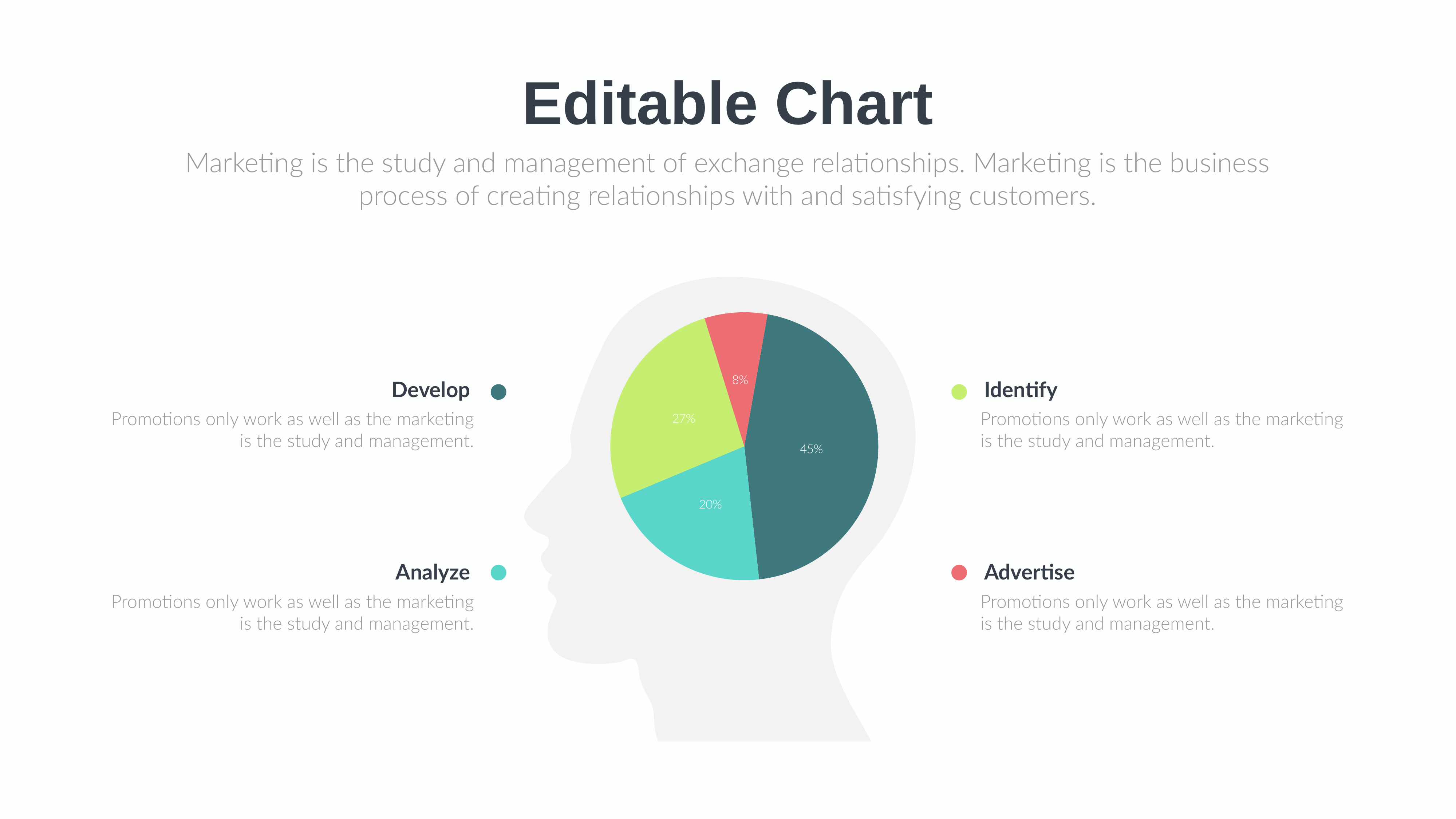

Editable Chart
Marketing is the study and management of exchange relationships. Marketing is the business process of creating relationships with and satisfying customers.

### Chart

| Category | Sales |
|---|---|
| 1st Qtr | 6.0 |
| 2nd Qtr | 2.7 |
| 3rd Qtr | 3.5 |
| 4th Qtr | 1.0 |
Develop
Promotions only work as well as the marketing is the study and management.

Analyze
Promotions only work as well as the marketing is the study and management.

Identify
Promotions only work as well as the marketing is the study and management.

Advertise
Promotions only work as well as the marketing is the study and management.